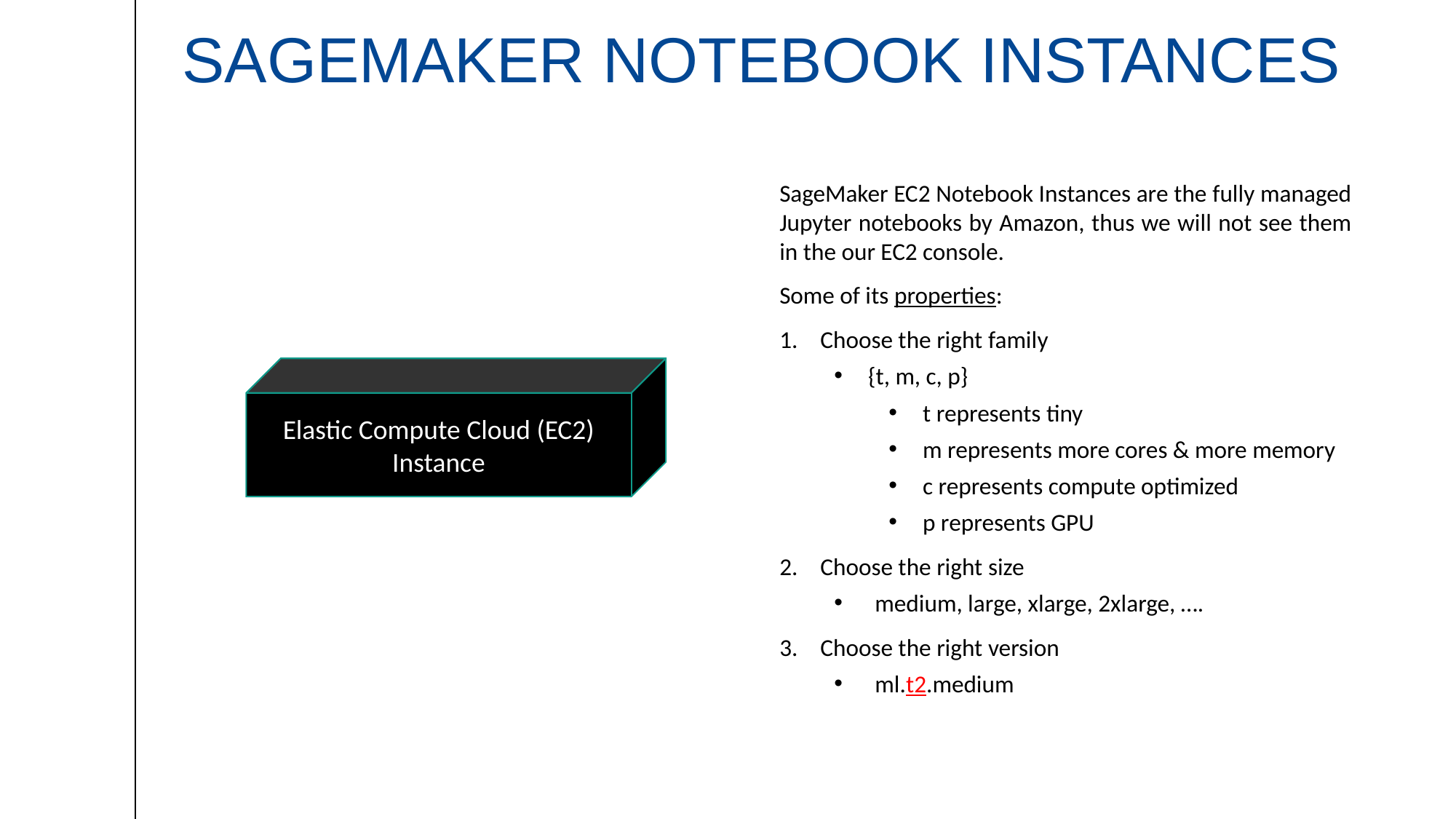

# SageMaker Notebook Instances
SageMaker EC2 Notebook Instances are the fully managed Jupyter notebooks by Amazon, thus we will not see them in the our EC2 console.
Some of its properties:
Choose the right family
{t, m, c, p}
t represents tiny
m represents more cores & more memory
c represents compute optimized
p represents GPU
Choose the right size
medium, large, xlarge, 2xlarge, ….
Choose the right version
ml.t2.medium
Elastic Compute Cloud (EC2)
Instance